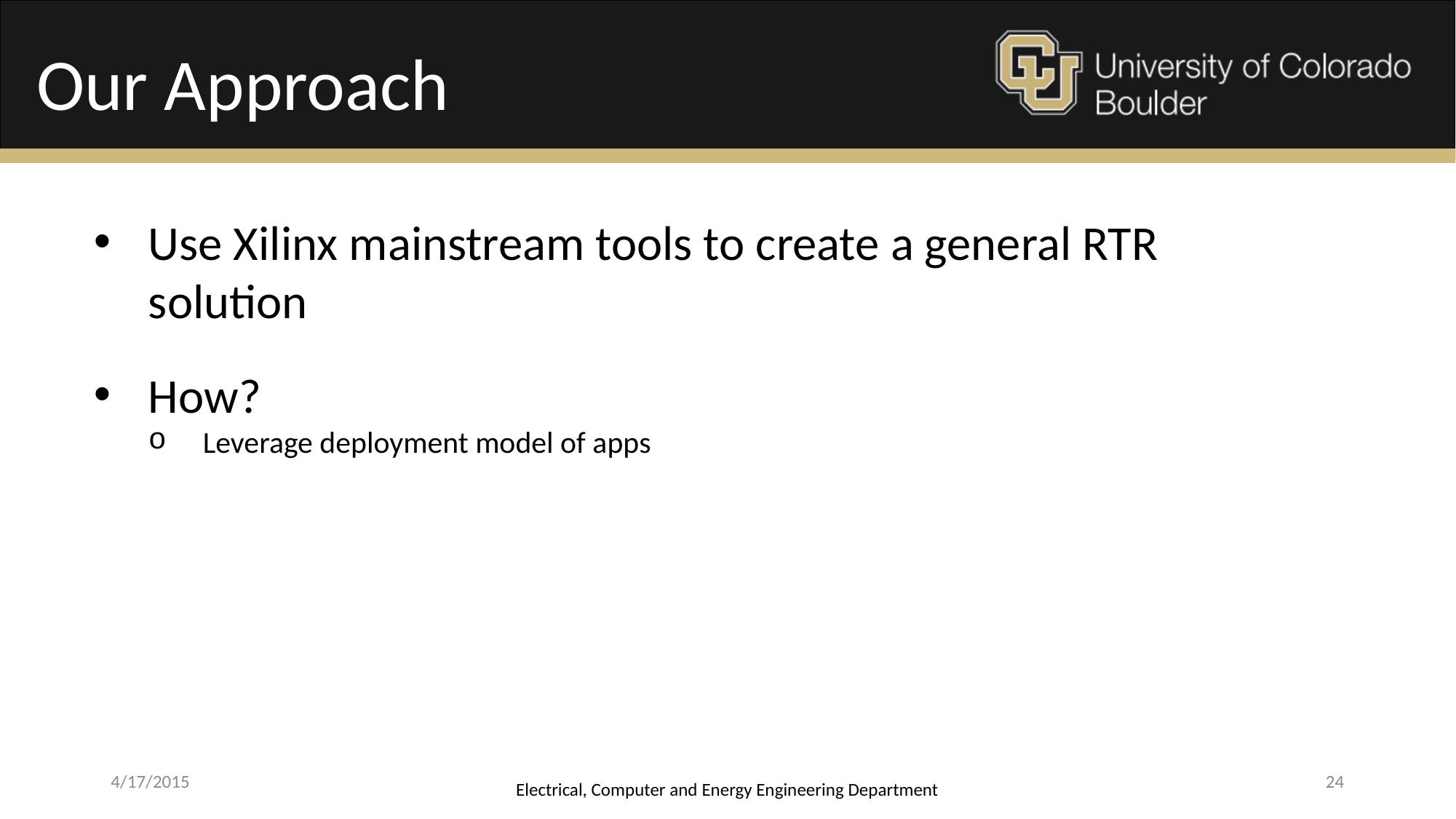

Our Approach

Use Xilinx mainstream tools to create a general RTR solution

How?
Leverage deployment model of apps
4/17/2015
Electrical, Computer and Energy Engineering Department
24